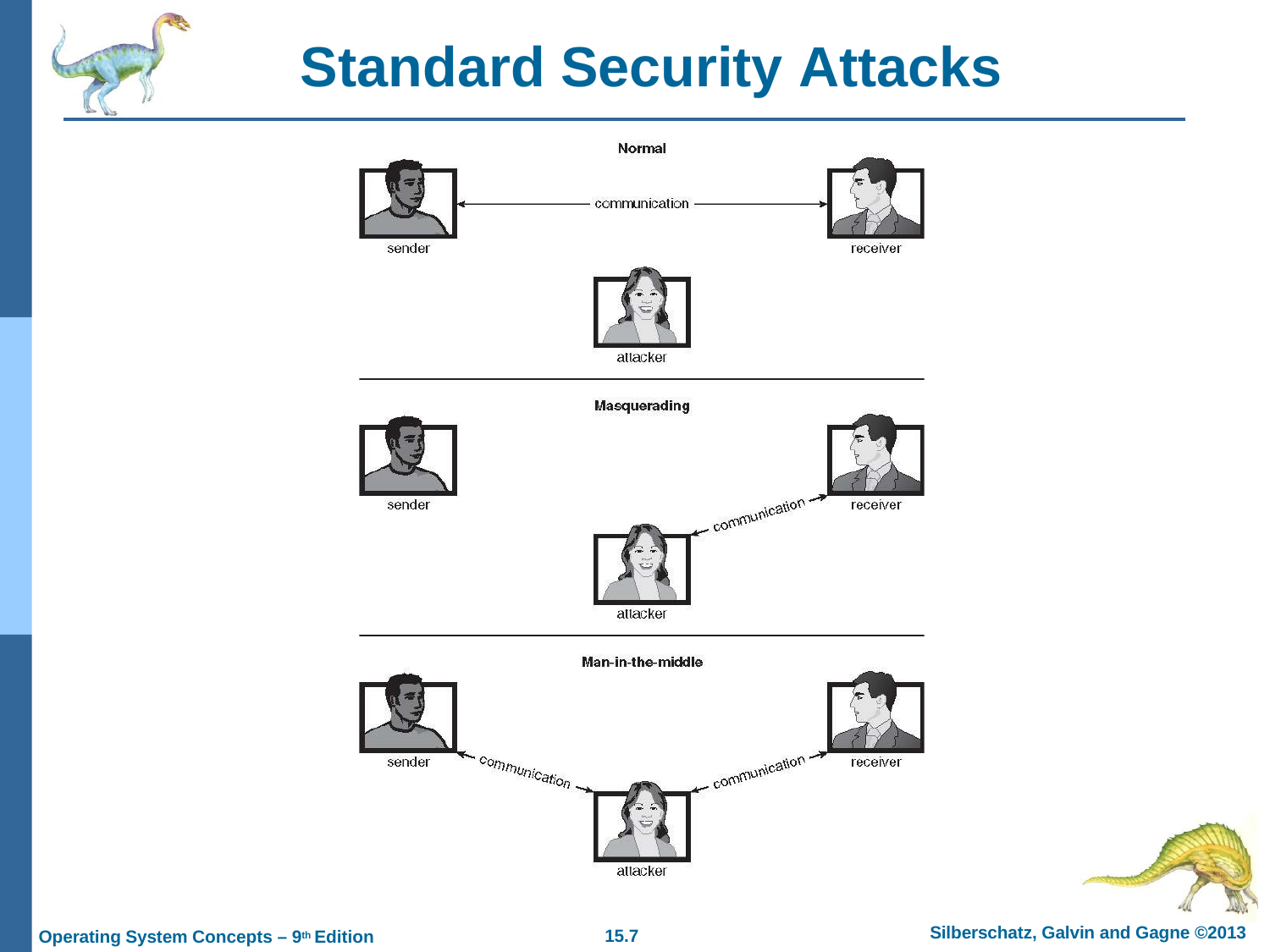

# Standard Security Attacks

Silberschatz, Galvin and Gagne ©2013
15.7
Operating System Concepts – 9th Edition